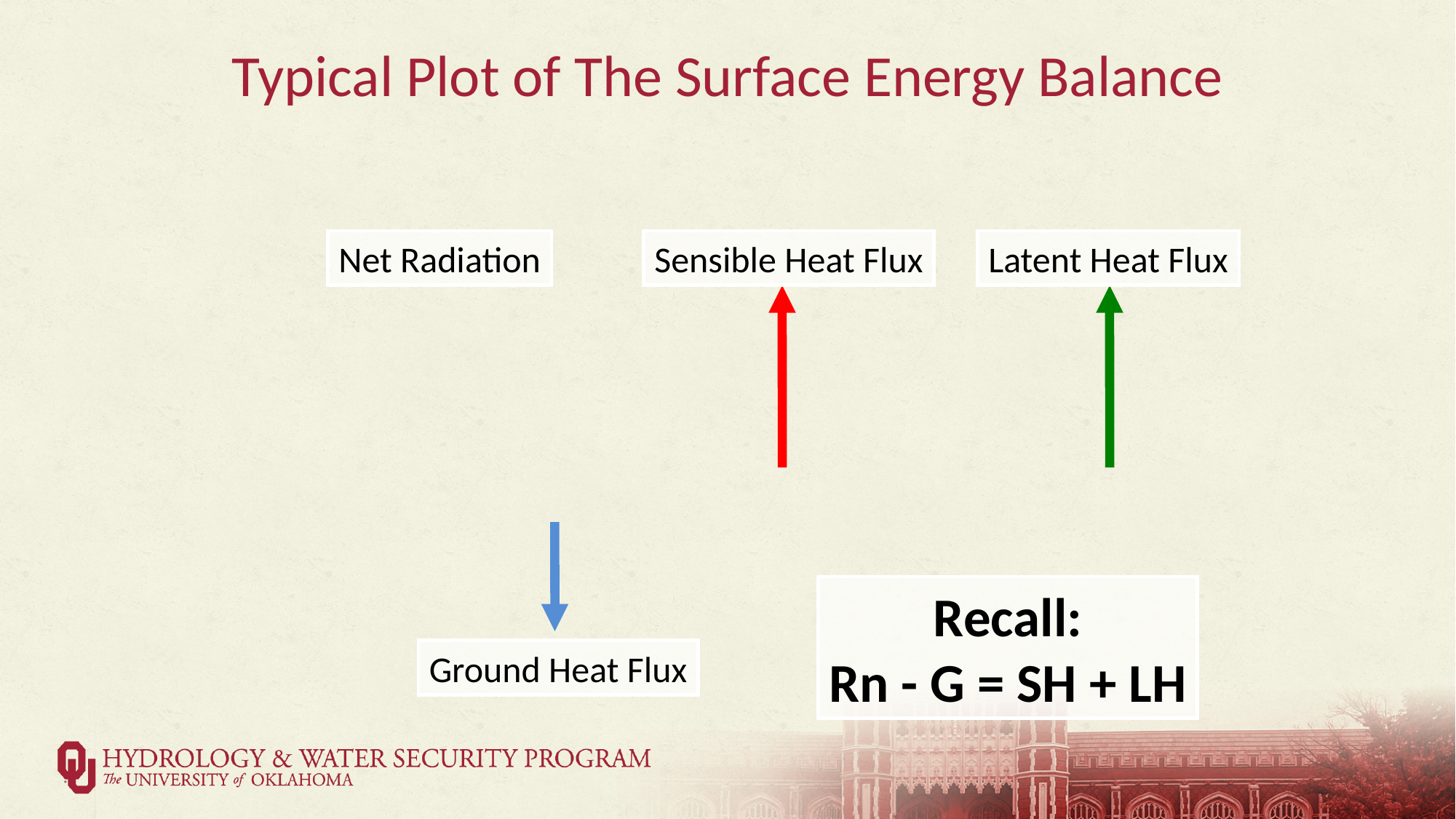

# Typical Plot of The Surface Energy Balance

Net Radiation
Sensible Heat Flux
Latent Heat Flux

Recall:
Rn - G = SH + LH
Ground Heat Flux